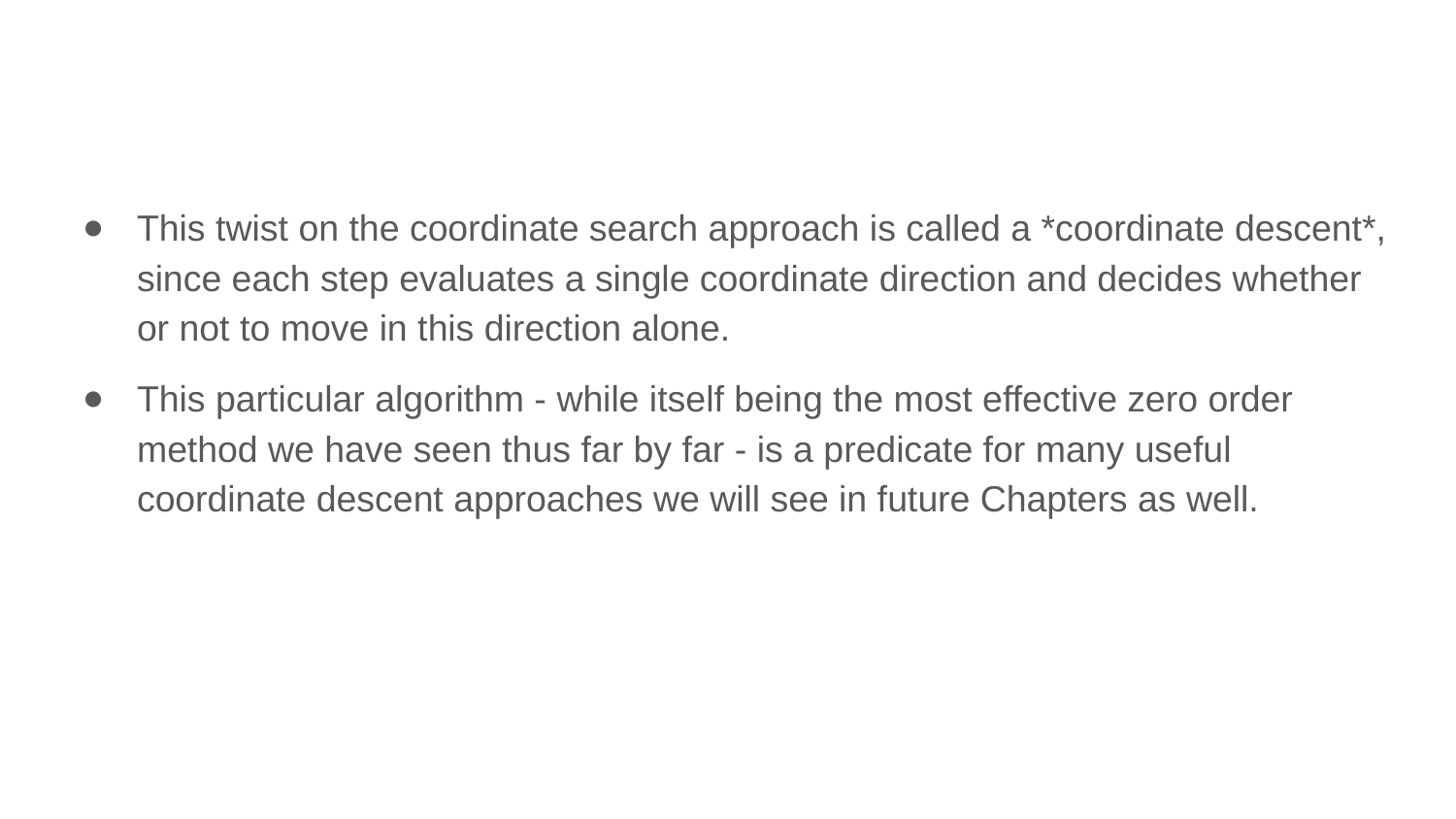

This twist on the coordinate search approach is called a *coordinate descent*, since each step evaluates a single coordinate direction and decides whether or not to move in this direction alone.
This particular algorithm - while itself being the most effective zero order method we have seen thus far by far - is a predicate for many useful coordinate descent approaches we will see in future Chapters as well.